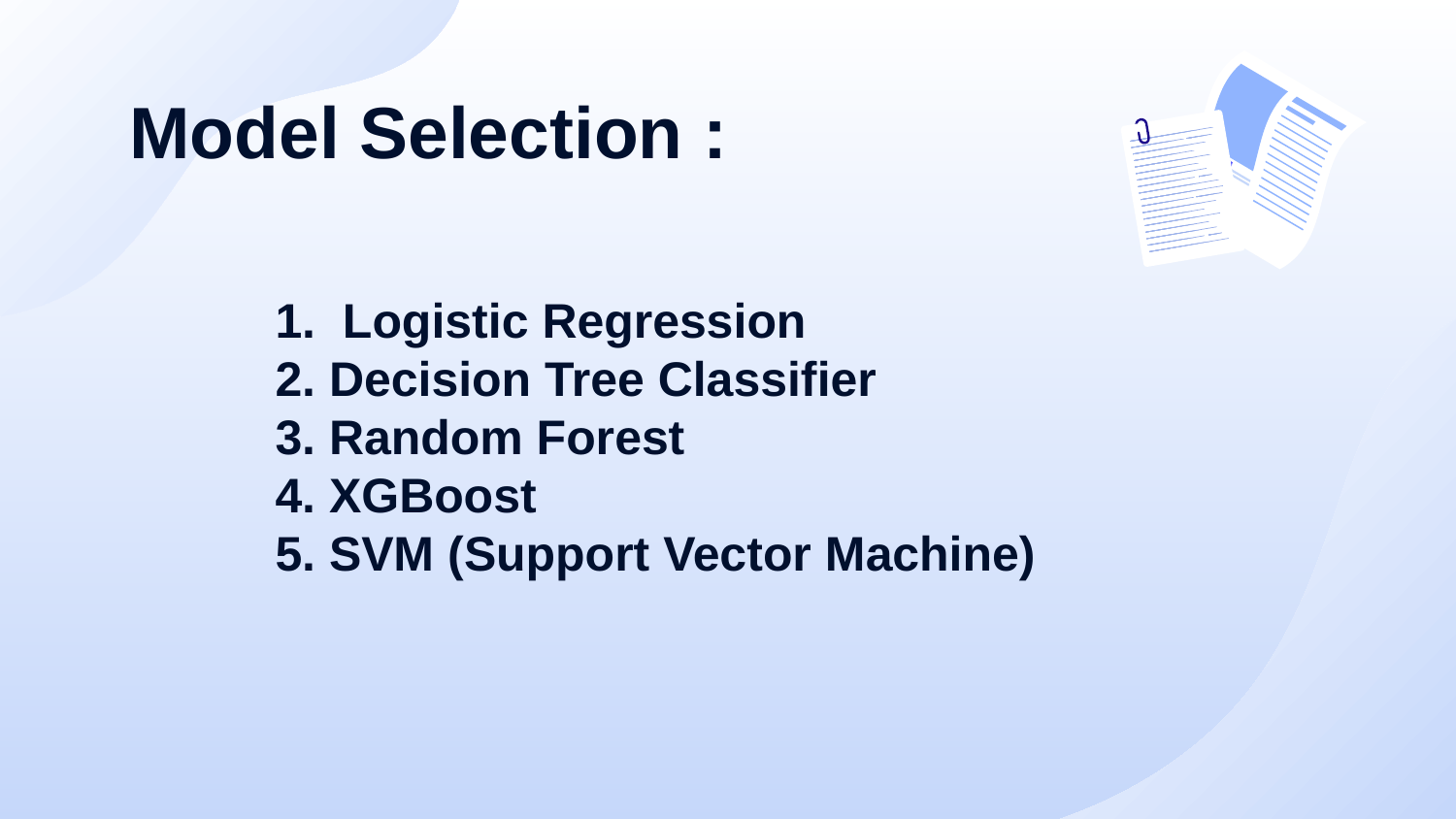

# Model Selection : 1.  Logistic Regression 2. Decision Tree Classifier 3. Random Forest 4. XGBoost 5. SVM (Support Vector Machine)